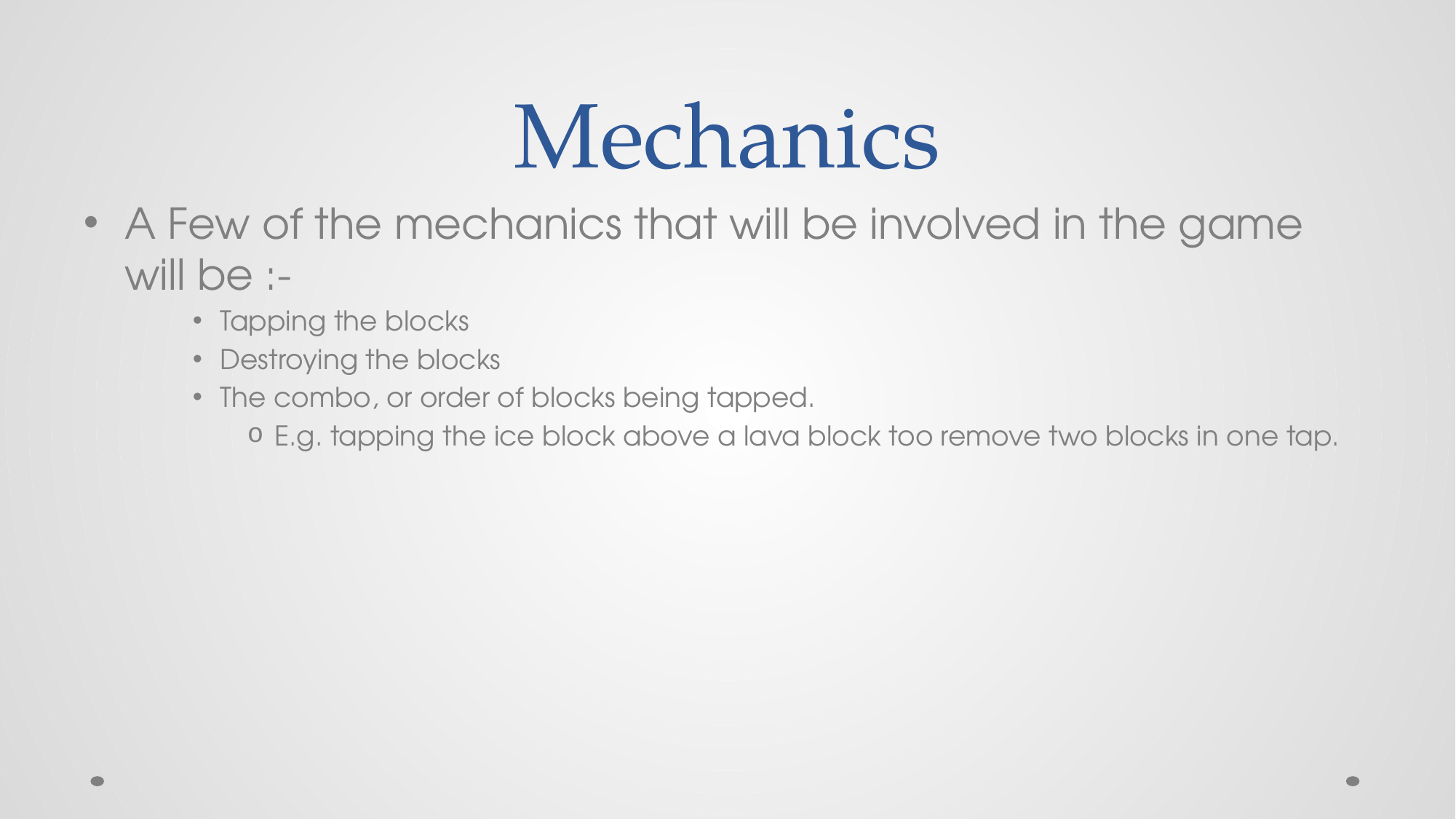

# Mechanics
A Few of the mechanics that will be involved in the game will be :-
Tapping the blocks
Destroying the blocks
The combo, or order of blocks being tapped.
E.g. tapping the ice block above a lava block too remove two blocks in one tap.